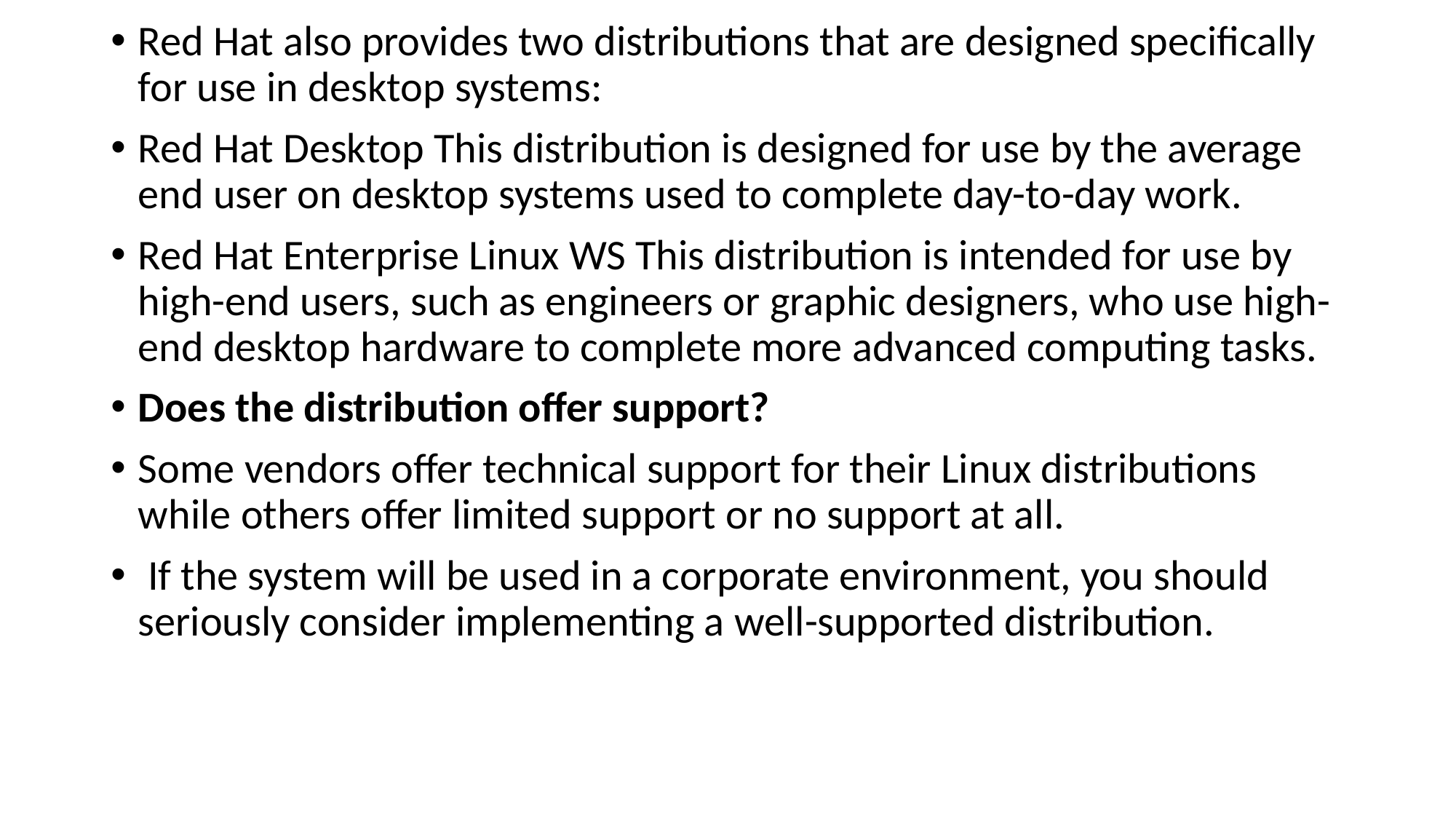

Red Hat also provides two distributions that are designed specifically for use in desktop systems:
Red Hat Desktop This distribution is designed for use by the average end user on desktop systems used to complete day-to-day work.
Red Hat Enterprise Linux WS This distribution is intended for use by high-end users, such as engineers or graphic designers, who use high-end desktop hardware to complete more advanced computing tasks.
Does the distribution offer support?
Some vendors offer technical support for their Linux distributions while others offer limited support or no support at all.
 If the system will be used in a corporate environment, you should seriously consider implementing a well-supported distribution.